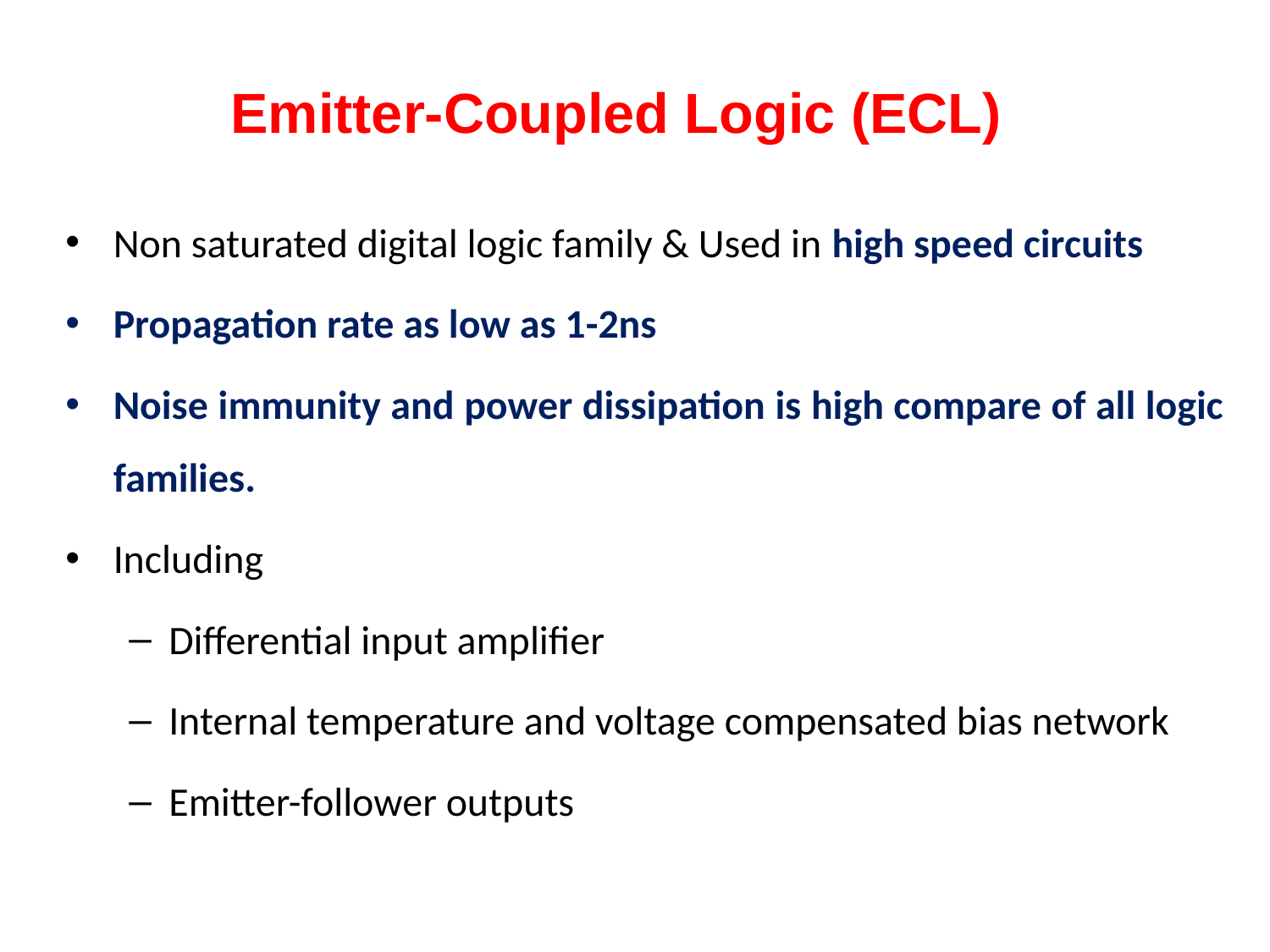

# Emitter-Coupled Logic (ECL)
Non saturated digital logic family & Used in high speed circuits
Propagation rate as low as 1-2ns
Noise immunity and power dissipation is high compare of all logic families.
Including
Differential input amplifier
Internal temperature and voltage compensated bias network
Emitter-follower outputs